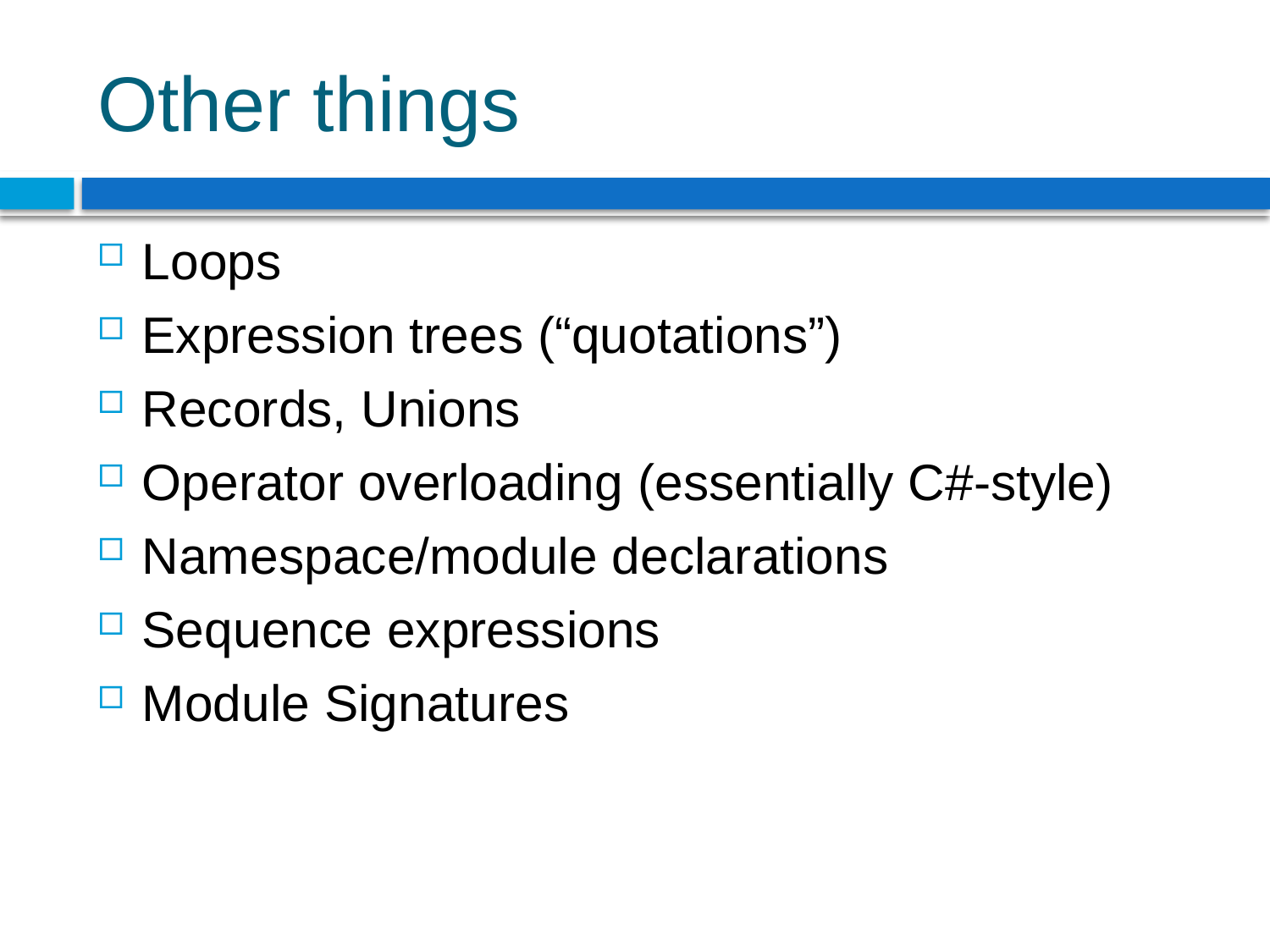

# Other things
Loops
Expression trees (“quotations”)
Records, Unions
Operator overloading (essentially C#-style)
Namespace/module declarations
Sequence expressions
Module Signatures